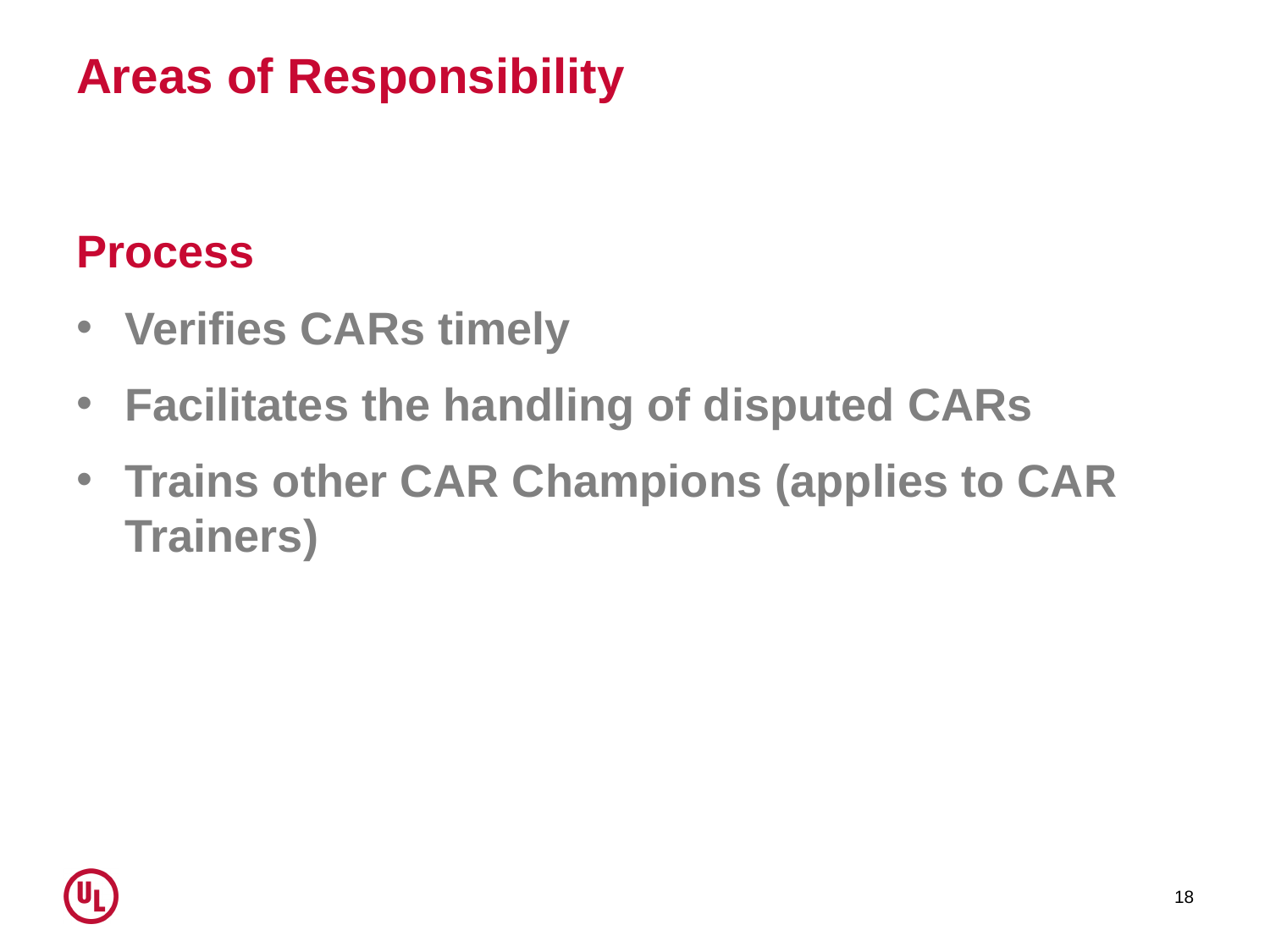

# Areas of Responsibility
Process
Verifies CARs timely
Facilitates the handling of disputed CARs
Trains other CAR Champions (applies to CAR Trainers)
18